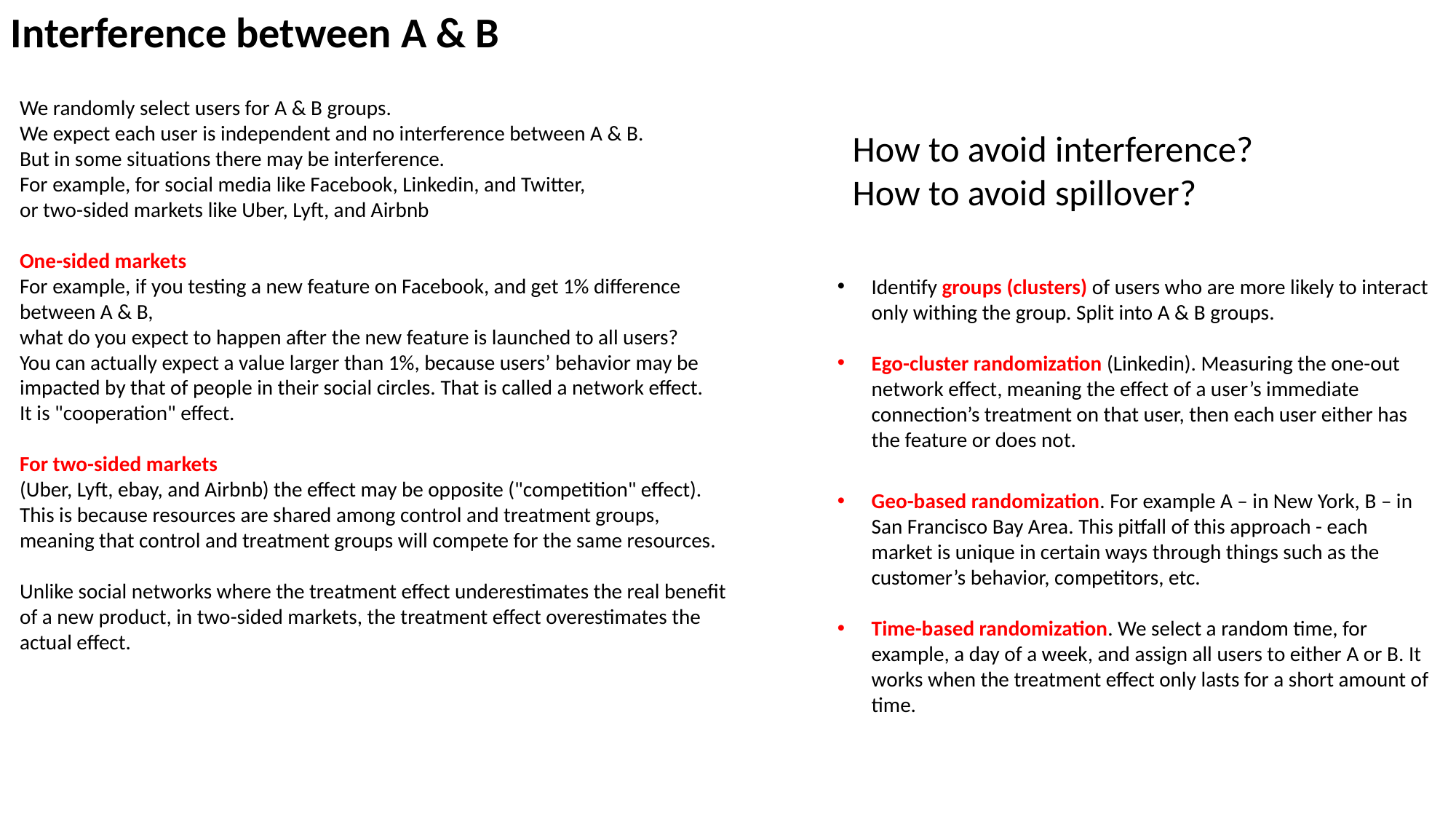

Interference between A & B
We randomly select users for A & B groups.
We expect each user is independent and no interference between A & B.
But in some situations there may be interference.
For example, for social media like Facebook, Linkedin, and Twitter,
or two-sided markets like Uber, Lyft, and Airbnb

One-sided markets
For example, if you testing a new feature on Facebook, and get 1% difference between A & B,
what do you expect to happen after the new feature is launched to all users?
You can actually expect a value larger than 1%, because users’ behavior may be
impacted by that of people in their social circles. That is called a network effect.
It is "cooperation" effect.

For two-sided markets
(Uber, Lyft, ebay, and Airbnb) the effect may be opposite ("competition" effect).
This is because resources are shared among control and treatment groups,
meaning that control and treatment groups will compete for the same resources.

Unlike social networks where the treatment effect underestimates the real benefit of a new product, in two-sided markets, the treatment effect overestimates the actual effect.
How to avoid interference?
How to avoid spillover?
Identify groups (clusters) of users who are more likely to interact only withing the group. Split into A & B groups.

Ego-cluster randomization (Linkedin). Measuring the one-out network effect, meaning the effect of a user’s immediate connection’s treatment on that user, then each user either has the feature or does not.
Geo-based randomization. For example A – in New York, B – in San Francisco Bay Area. This pitfall of this approach - each market is unique in certain ways through things such as the customer’s behavior, competitors, etc.

Time-based randomization. We select a random time, for example, a day of a week, and assign all users to either A or B. It works when the treatment effect only lasts for a short amount of time.